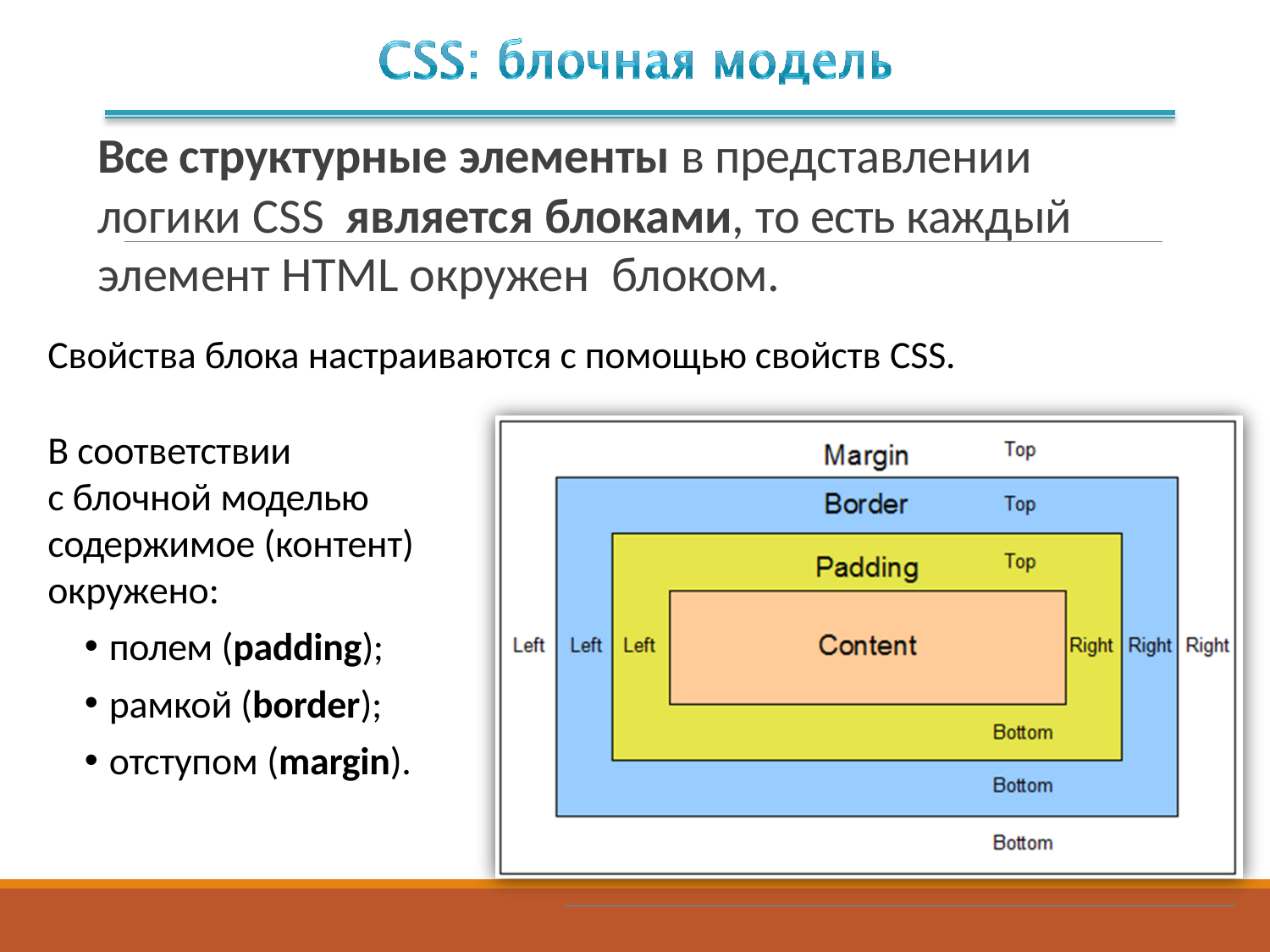

# Все структурные элементы в представлении логики CSS  является блоками, то есть каждый элемент HTML окружен  блоком.
Свойства блока настраиваются с помощью свойств CSS.

В соответствии
с блочной моделью
содержимое (контент)
окружено:
полем (padding);
рамкой (border);
отступом (margin).